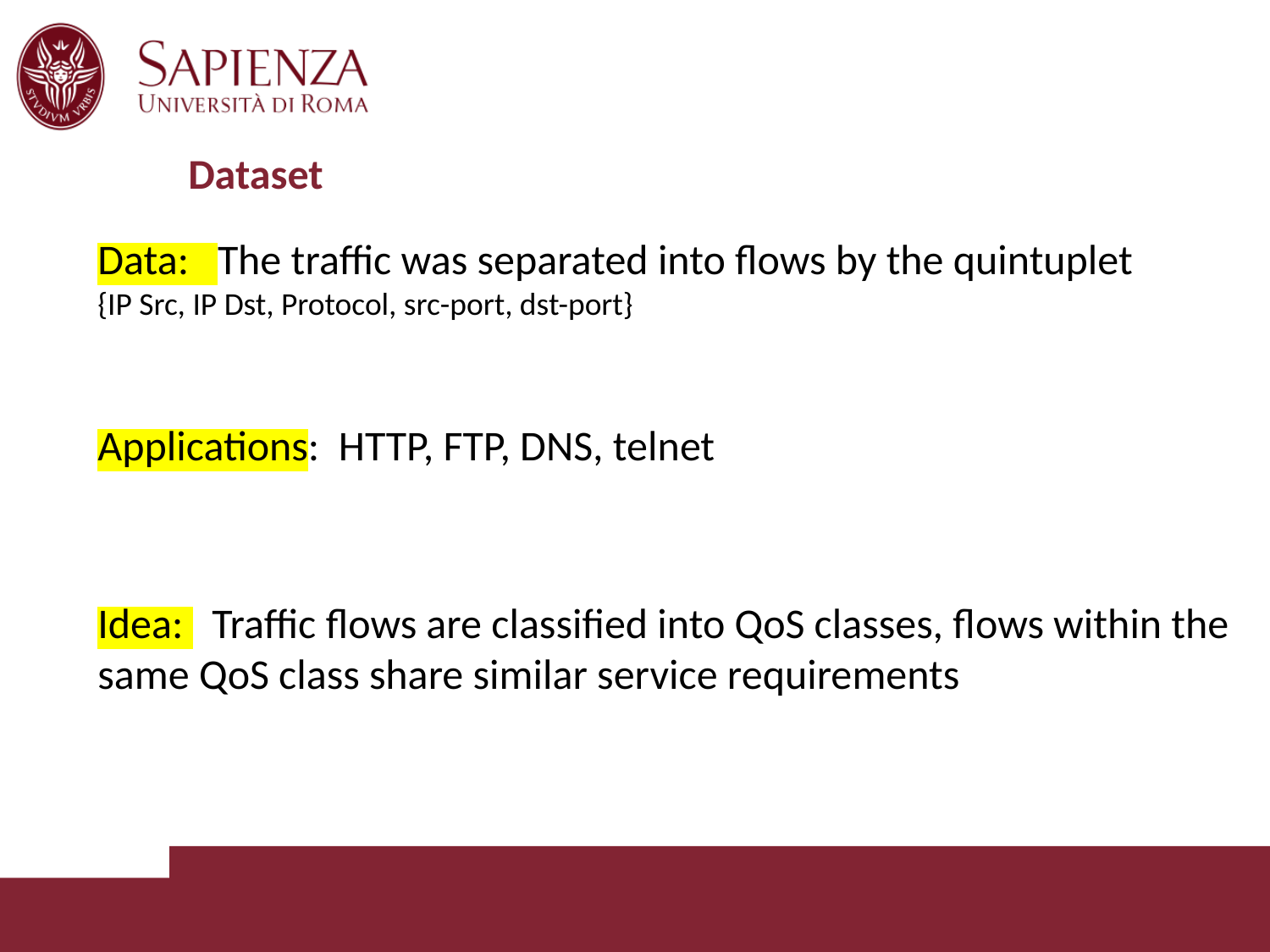

# Dataset
Data:   The traffic was separated into flows by the quintuplet 	{IP Src, IP Dst, Protocol, src-port, dst-port}

Applications:  HTTP, FTP, DNS, telnet

Idea:   Traffic flows are classified into QoS classes, flows within the 	same QoS class share similar service requirements